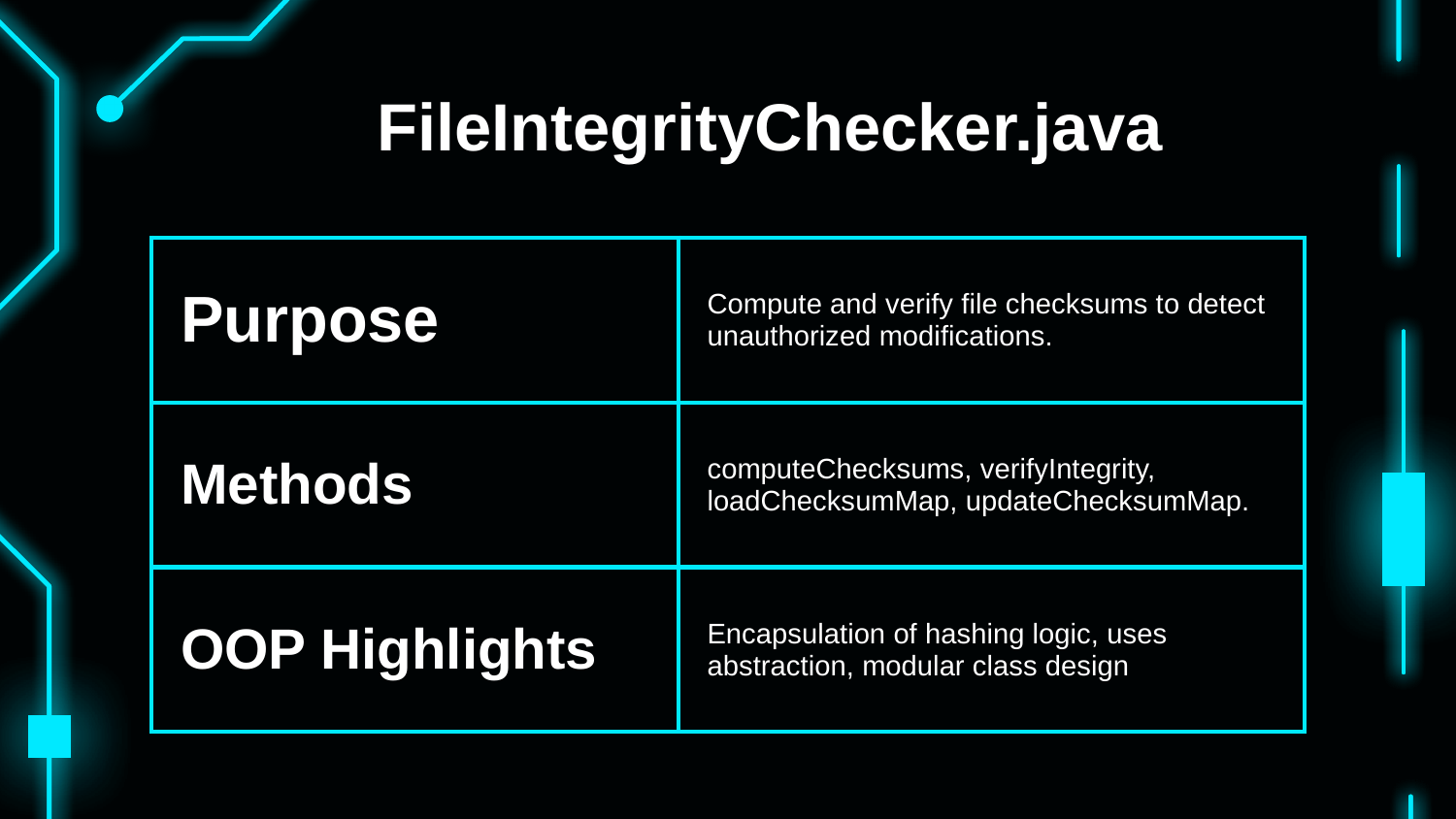

# FileIntegrityChecker.java
| Purpose | Compute and verify file checksums to detect unauthorized modifications. |
| --- | --- |
| Methods | computeChecksums, verifyIntegrity, loadChecksumMap, updateChecksumMap. |
| OOP Highlights | Encapsulation of hashing logic, uses abstraction, modular class design |